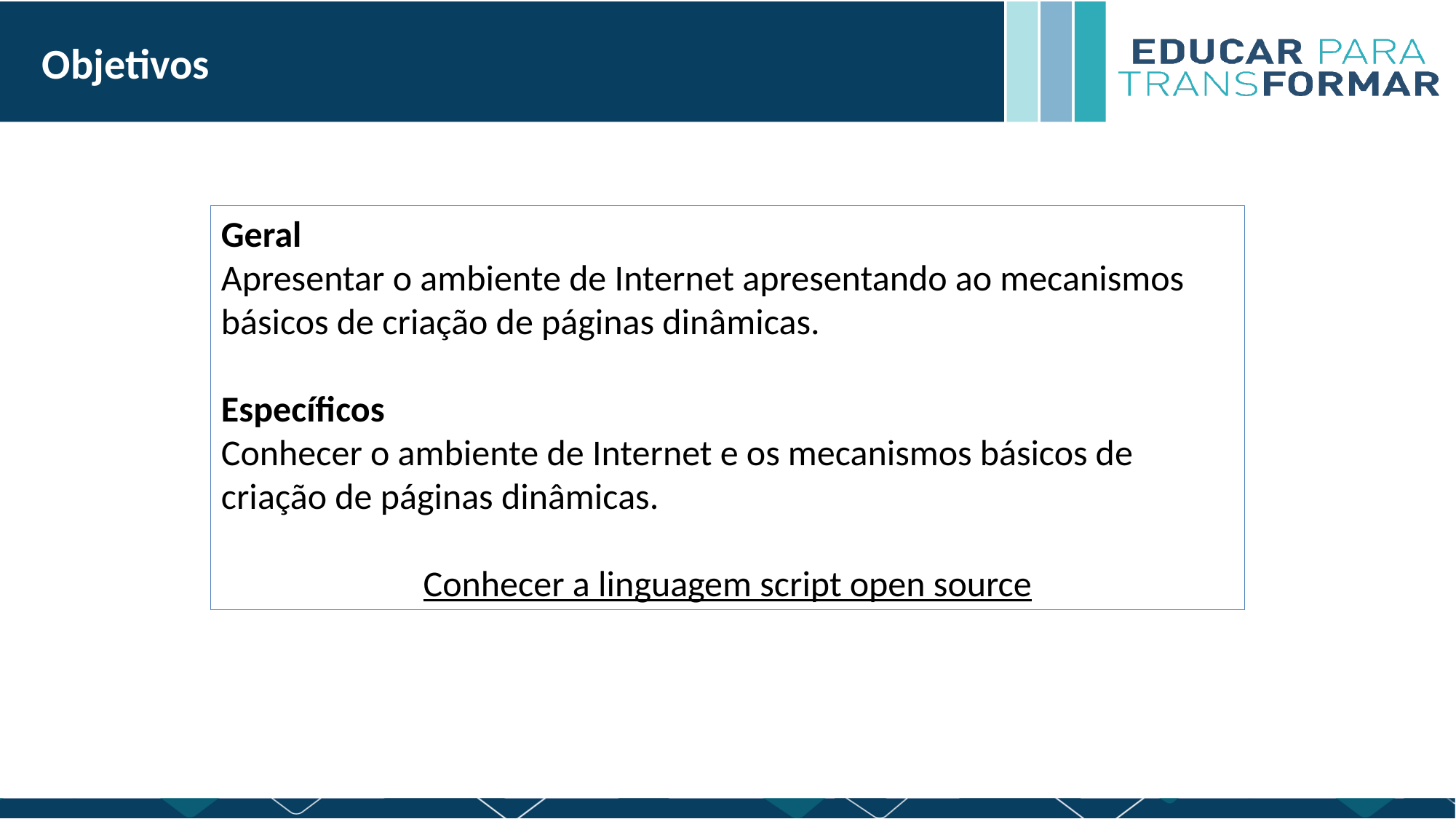

Objetivos
Geral
Apresentar o ambiente de Internet apresentando ao mecanismos básicos de criação de páginas dinâmicas.

Específicos
Conhecer o ambiente de Internet e os mecanismos básicos de criação de páginas dinâmicas.

Conhecer a linguagem script open source